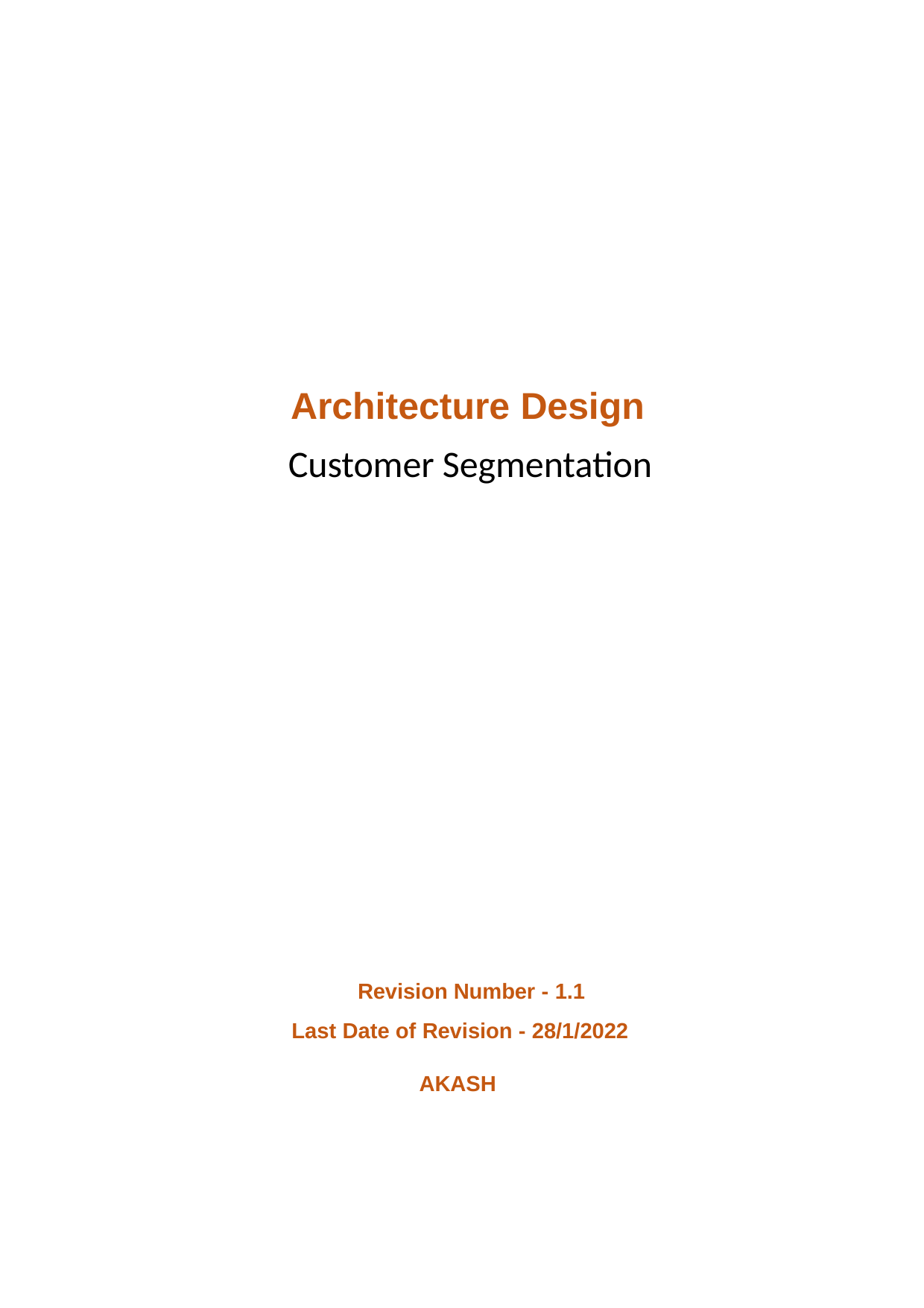

# Architecture Design
               Customer Segmentation
Revision Number - 1.1
Last Date of Revision - 28/1/2022

AKASH